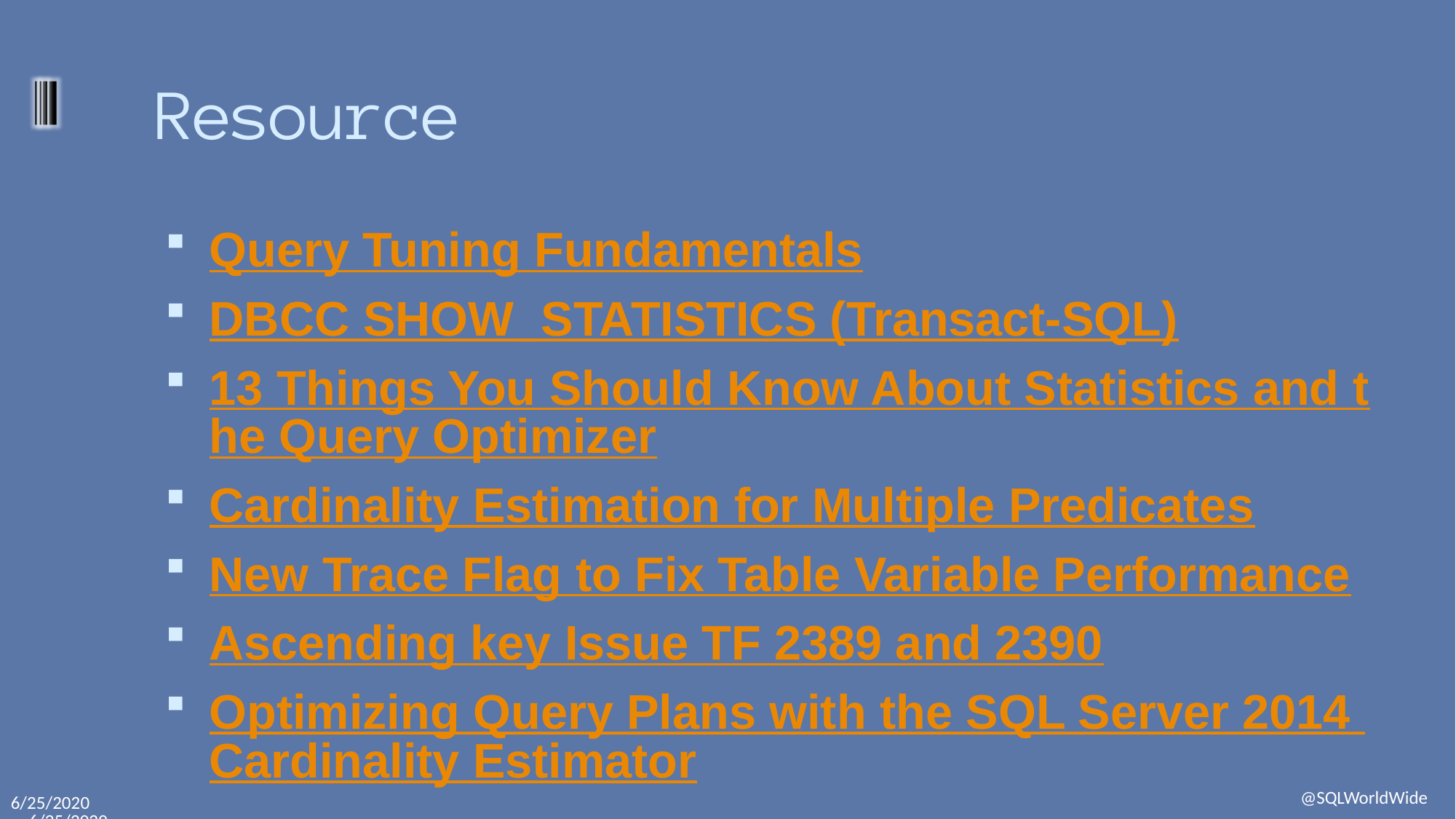

# Resource
Query Tuning Fundamentals
DBCC SHOW_STATISTICS (Transact-SQL)
13 Things You Should Know About Statistics and the Query Optimizer
Cardinality Estimation for Multiple Predicates
New Trace Flag to Fix Table Variable Performance
Ascending key Issue TF 2389 and 2390
Optimizing Query Plans with the SQL Server 2014 Cardinality Estimator

6/25/2020
@SQLWorldWide
6/25/2020